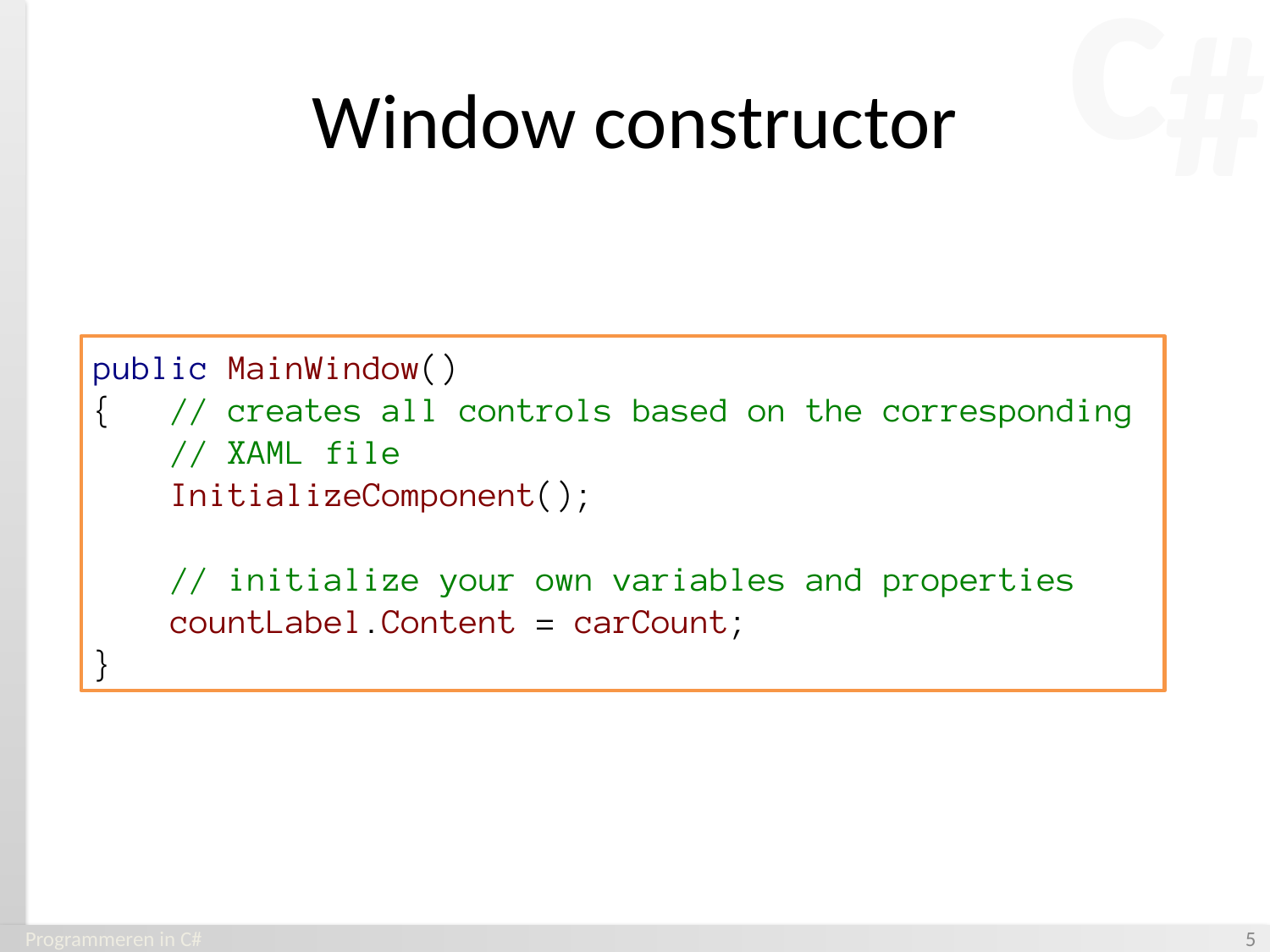

# Window constructor
public MainWindow()
{   // creates all controls based on the corresponding
    // XAML file
    InitializeComponent();
            
    // initialize your own variables and properties
    countLabel.Content = carCount;
}
Programmeren in C#
5